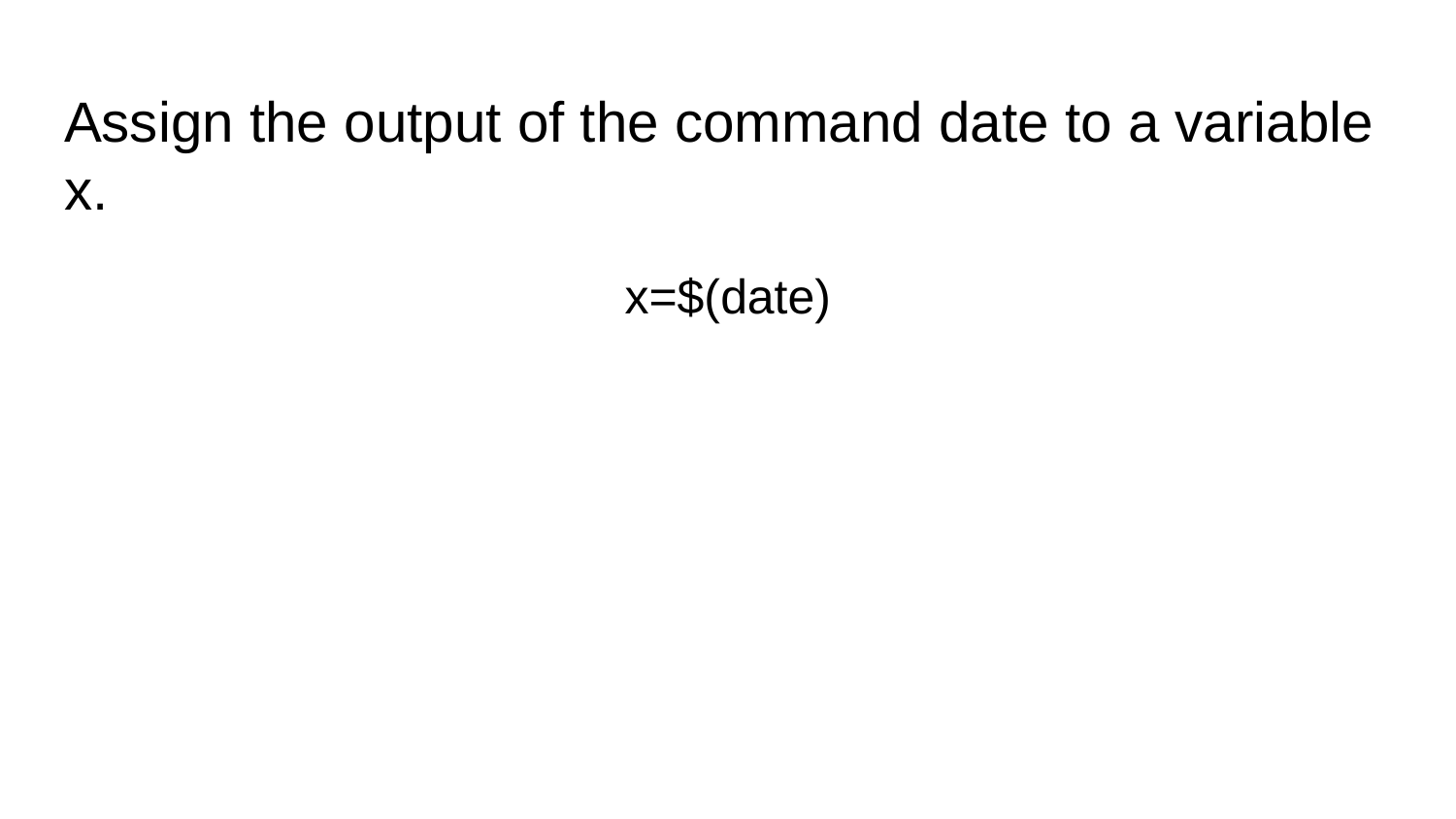

# Assign the output of the command date to a variable x.
x=$(date)